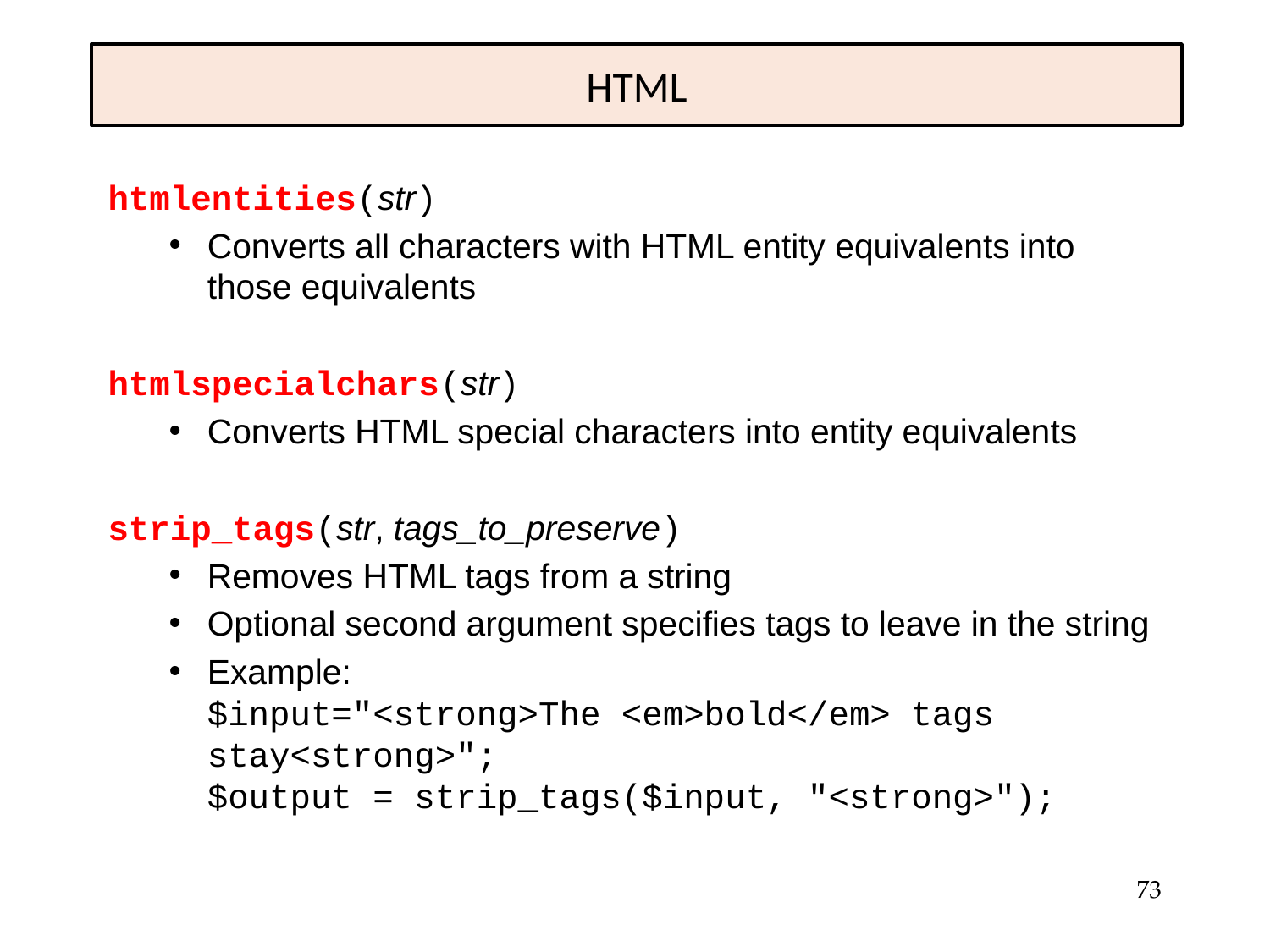

# HTML
htmlentities(str)
Converts all characters with HTML entity equivalents into those equivalents

htmlspecialchars(str)
Converts HTML special characters into entity equivalents

strip_tags(str, tags_to_preserve)
Removes HTML tags from a string
Optional second argument specifies tags to leave in the string
Example:
$input="<strong>The <em>bold</em> tags stay<strong>";
$output = strip_tags($input, "<strong>");
73